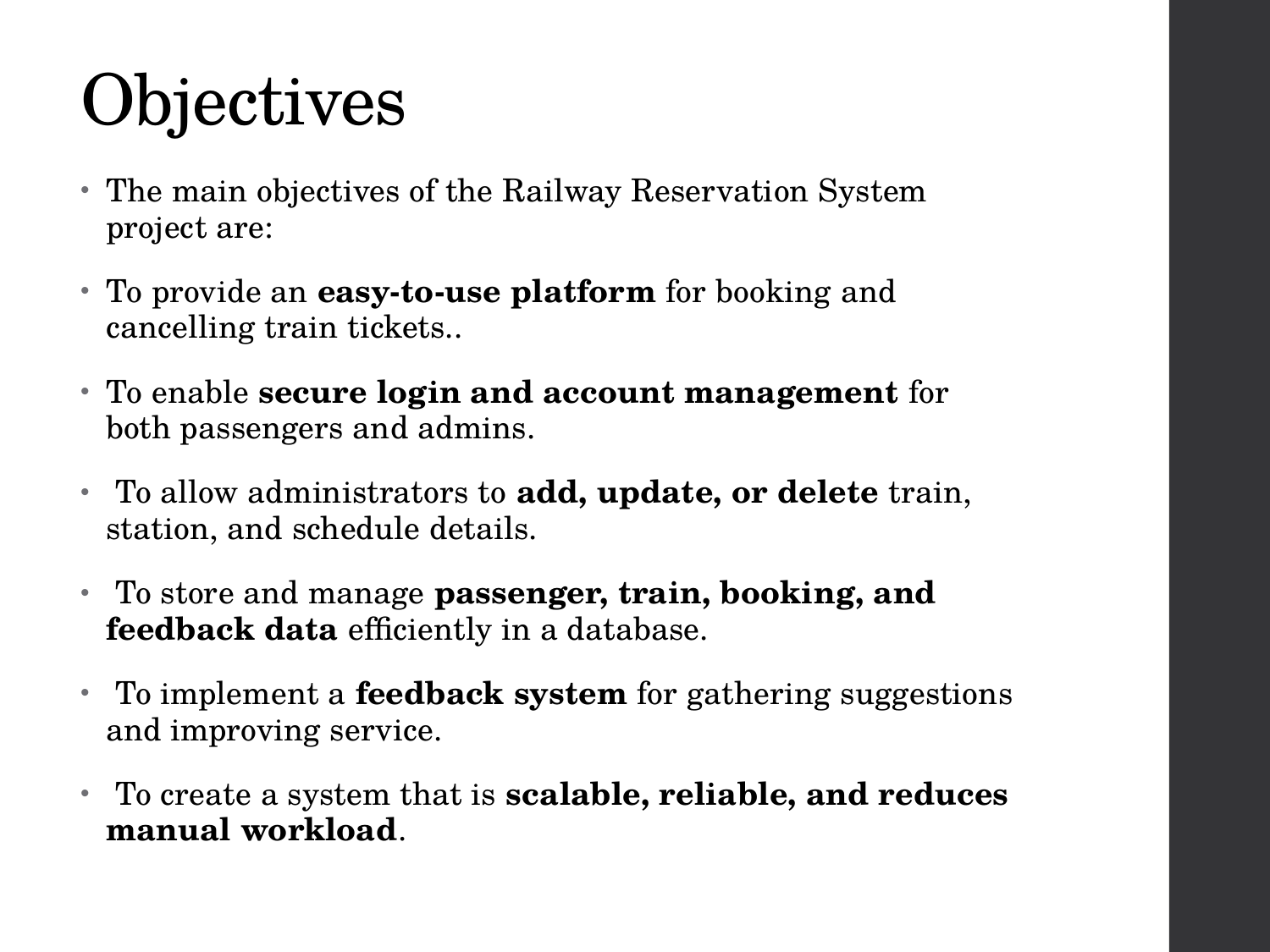

# Objectives
The main objectives of the Railway Reservation System project are:
To provide an easy-to-use platform for booking and cancelling train tickets..
To enable secure login and account management for both passengers and admins.
 To allow administrators to add, update, or delete train, station, and schedule details.
 To store and manage passenger, train, booking, and feedback data efficiently in a database.
 To implement a feedback system for gathering suggestions and improving service.
 To create a system that is scalable, reliable, and reduces manual workload.